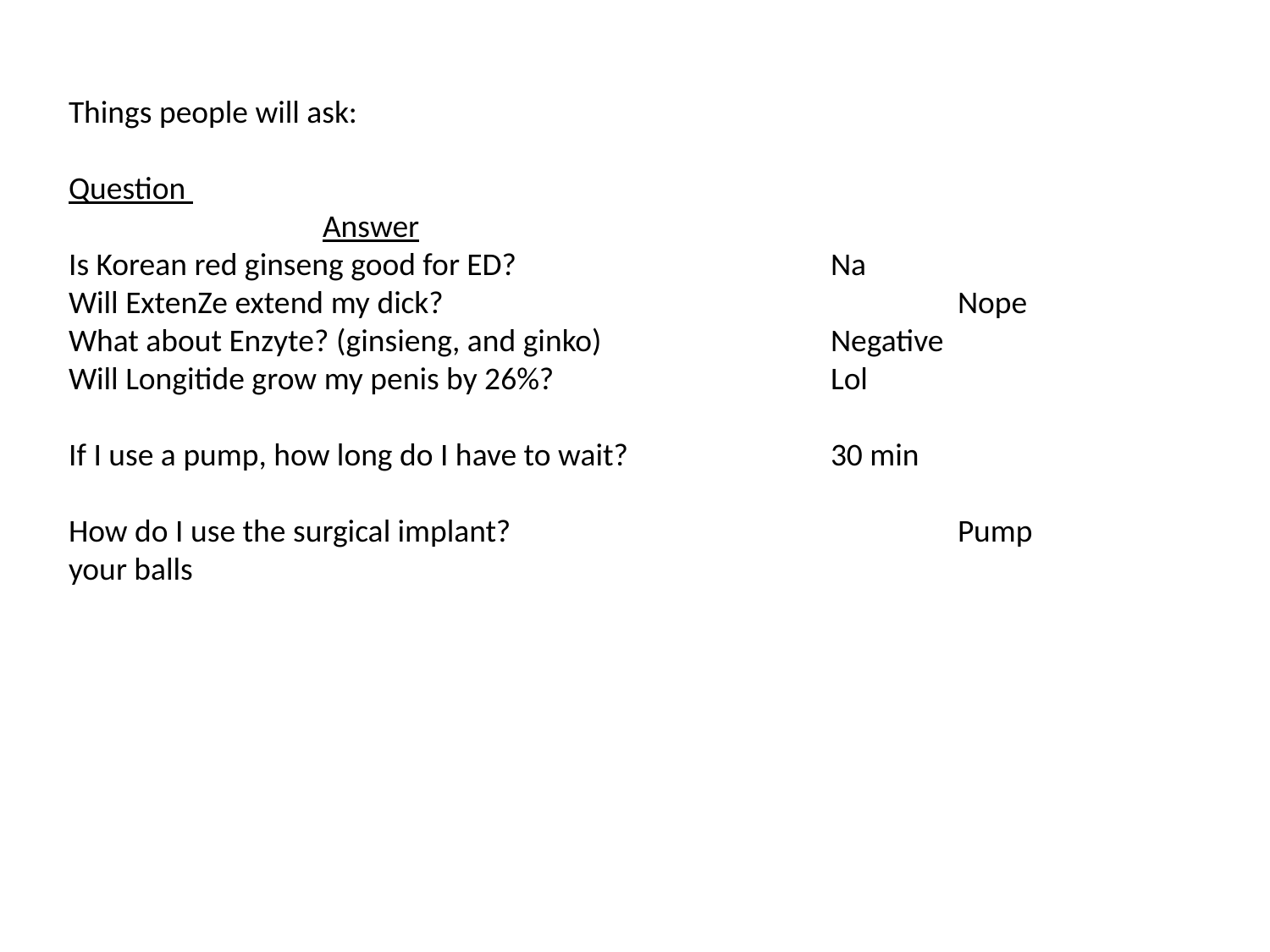

Things people will ask:

Question 									Answer
Is Korean red ginseng good for ED?			Na
Will ExtenZe extend my dick? 				Nope
What about Enzyte? (ginsieng, and ginko)		Negative
Will Longitide grow my penis by 26%?			Lol

If I use a pump, how long do I have to wait?		30 min

How do I use the surgical implant?				Pump your balls